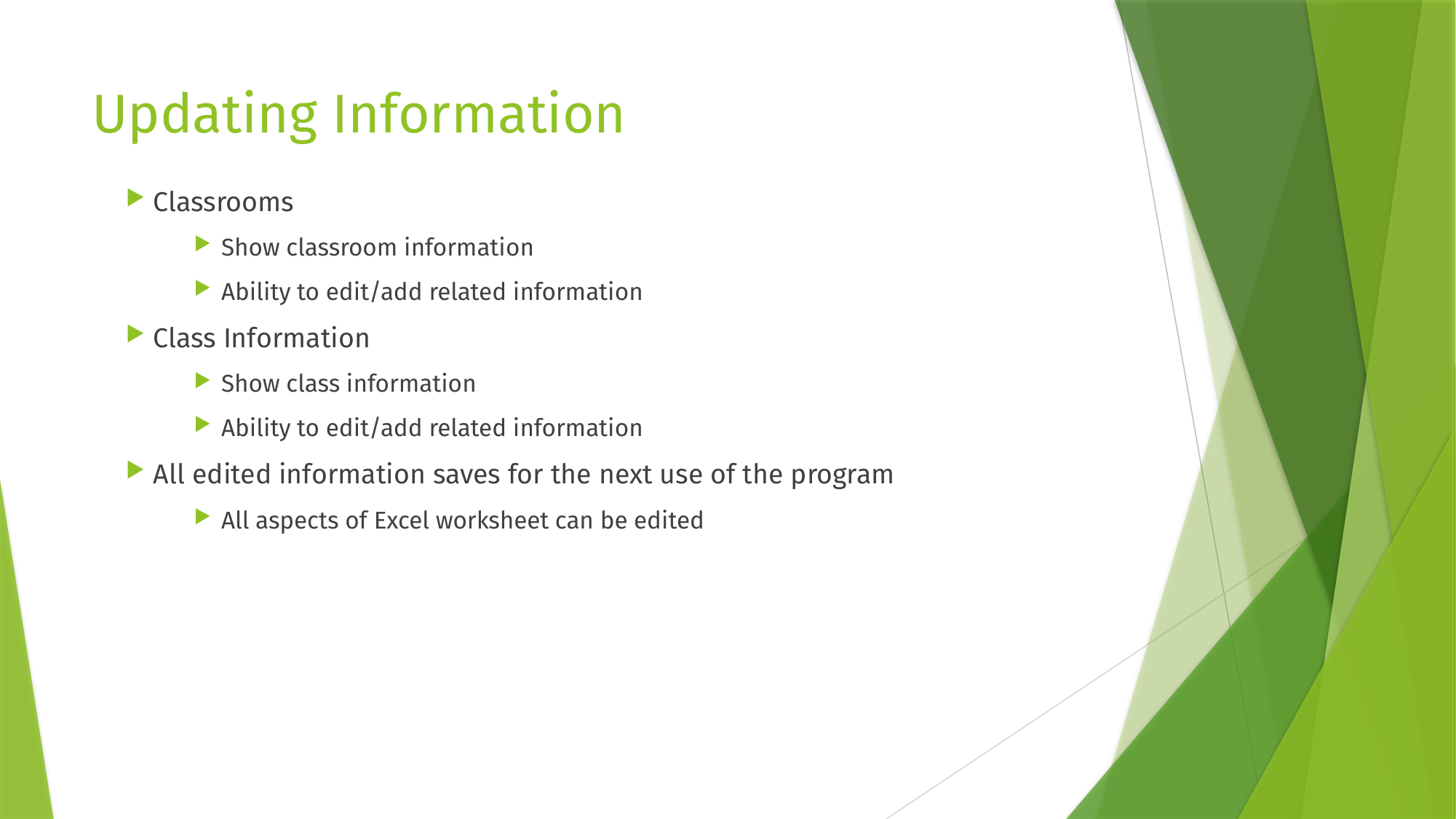

# Updating Information
 Classrooms
Show classroom information
Ability to edit/add related information
 Class Information
Show class information
Ability to edit/add related information
 All edited information saves for the next use of the program
All aspects of Excel worksheet can be edited